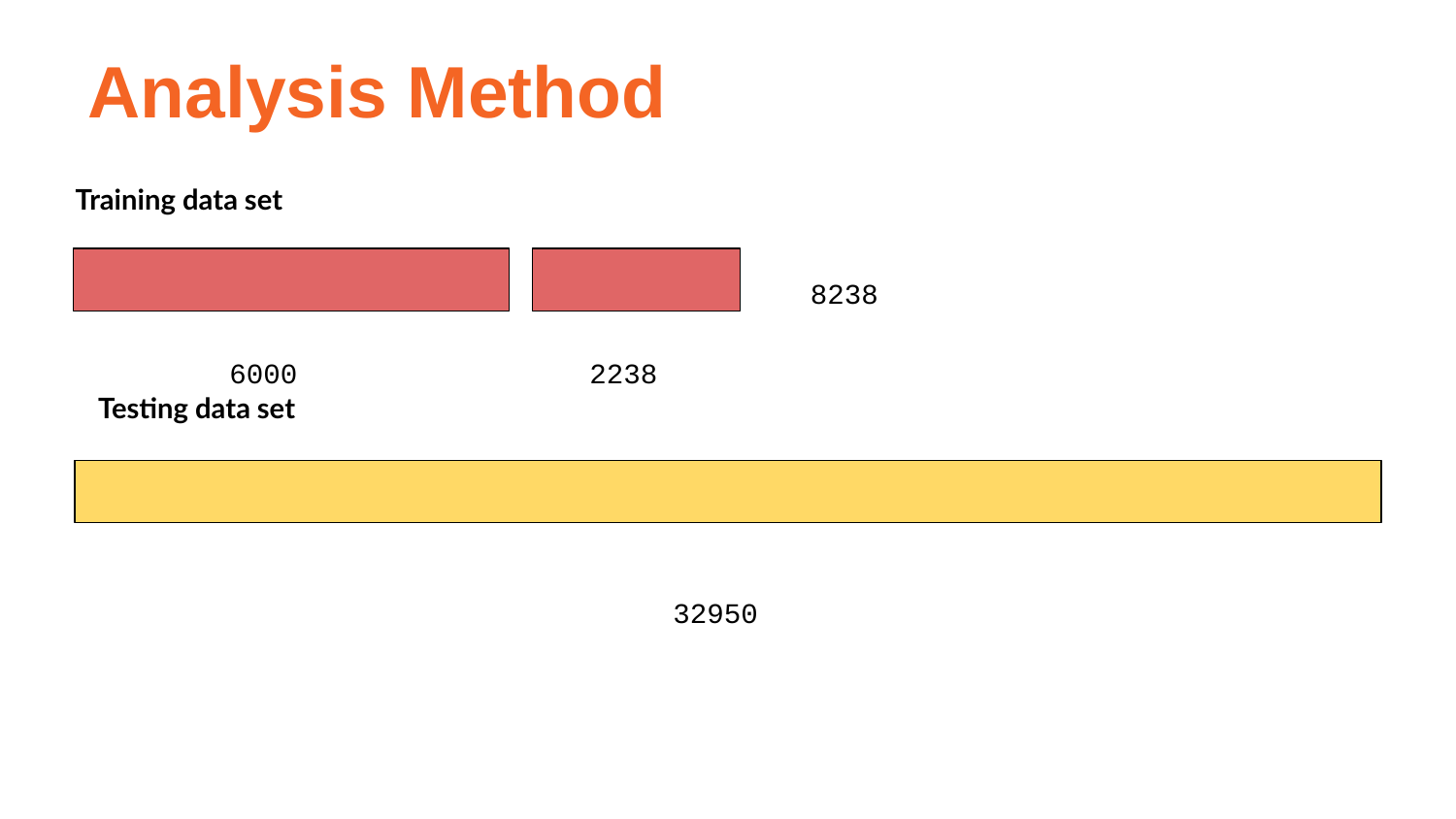

Analysis Method
Training data set
8238

6000
2238
Testing data set

32950